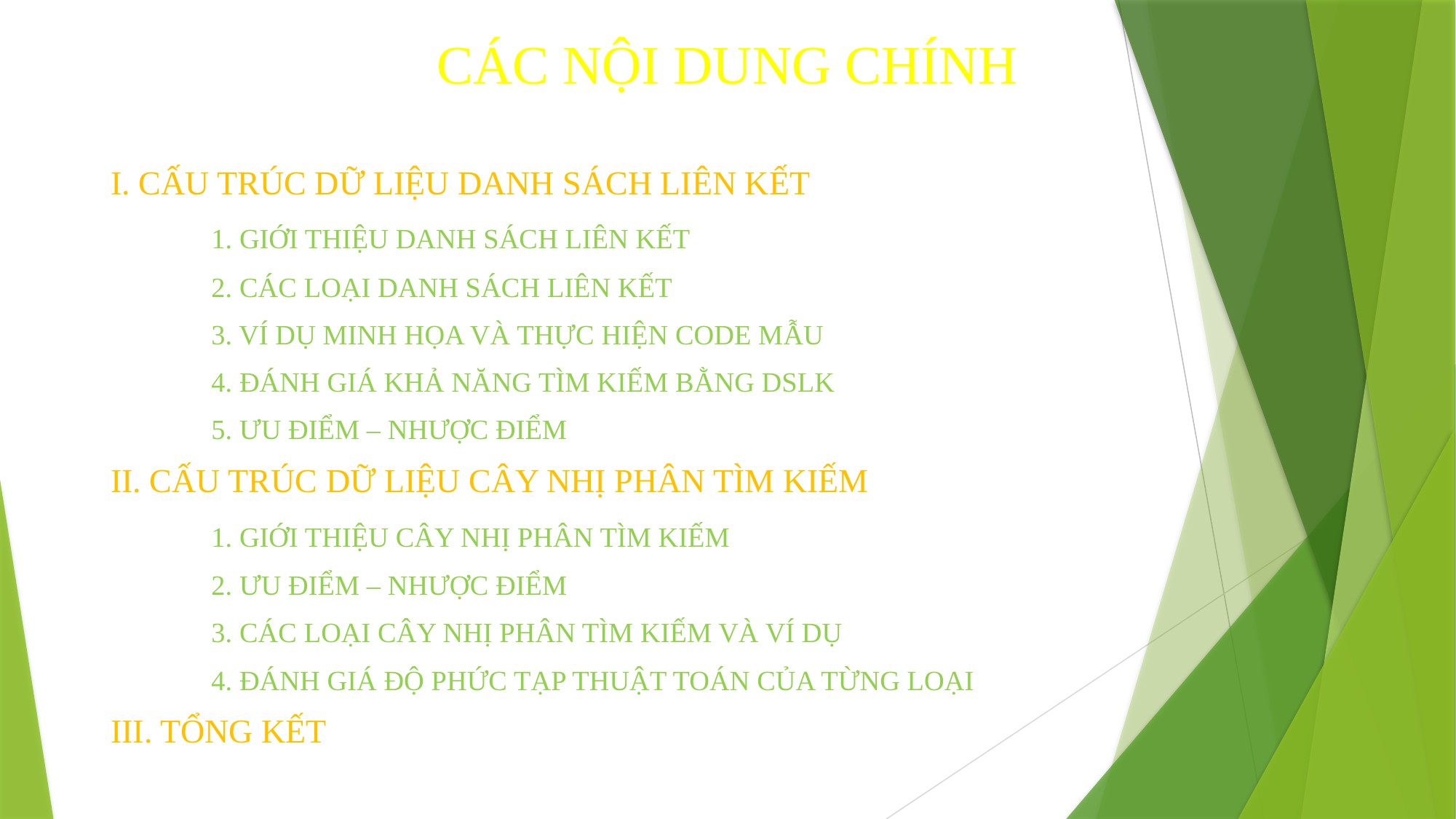

# CÁC NỘI DUNG CHÍNH
I. CẤU TRÚC DỮ LIỆU DANH SÁCH LIÊN KẾT
	1. GIỚI THIỆU DANH SÁCH LIÊN KẾT
	2. CÁC LOẠI DANH SÁCH LIÊN KẾT
	3. VÍ DỤ MINH HỌA VÀ THỰC HIỆN CODE MẪU
	4. ĐÁNH GIÁ KHẢ NĂNG TÌM KIẾM BẰNG DSLK
	5. ƯU ĐIỂM – NHƯỢC ĐIỂM
II. CẤU TRÚC DỮ LIỆU CÂY NHỊ PHÂN TÌM KIẾM
	1. GIỚI THIỆU CÂY NHỊ PHÂN TÌM KIẾM
	2. ƯU ĐIỂM – NHƯỢC ĐIỂM
	3. CÁC LOẠI CÂY NHỊ PHÂN TÌM KIẾM VÀ VÍ DỤ
	4. ĐÁNH GIÁ ĐỘ PHỨC TẠP THUẬT TOÁN CỦA TỪNG LOẠI
III. TỔNG KẾT